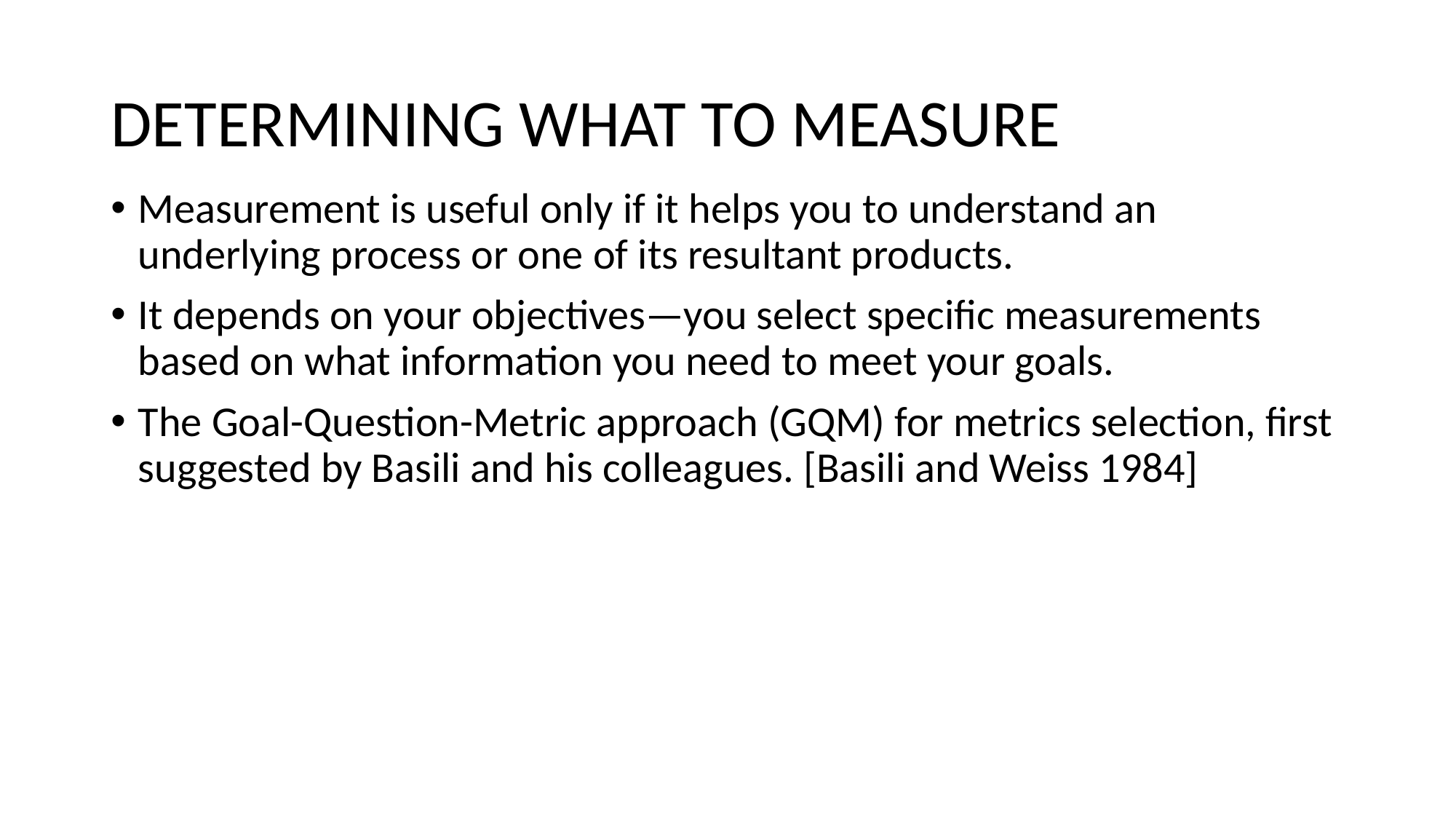

# DETERMINING WHAT TO MEASURE
Measurement is useful only if it helps you to understand an underlying process or one of its resultant products.
It depends on your objectives—you select specific measurements based on what information you need to meet your goals.
The Goal-Question-Metric approach (GQM) for metrics selection, first
suggested by Basili and his colleagues. [Basili and Weiss 1984]